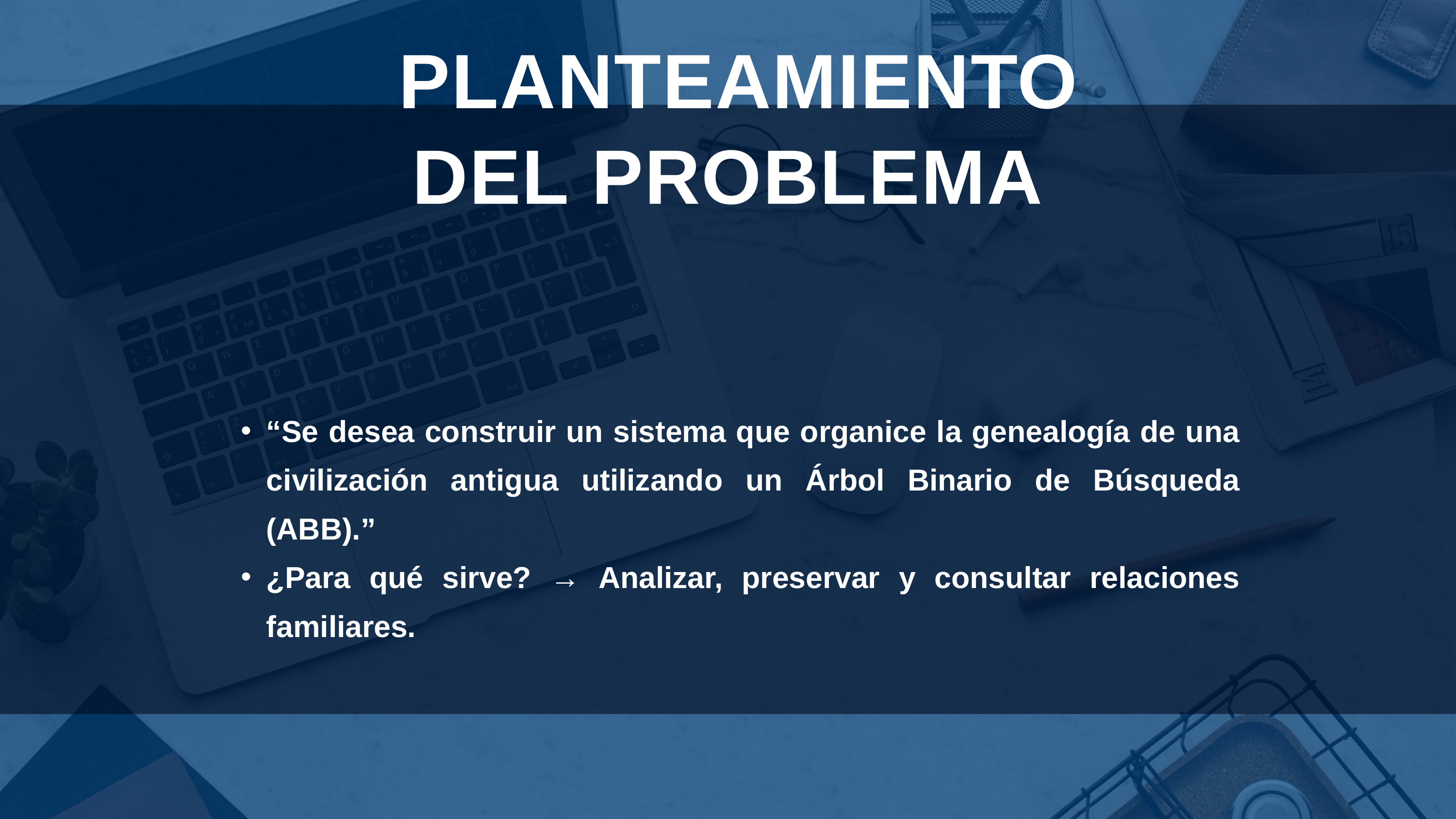

PLANTEAMIENTO DEL PROBLEMA

“Se desea construir un sistema que organice la genealogía de una civilización antigua utilizando un Árbol Binario de Búsqueda (ABB).”
¿Para qué sirve? → Analizar, preservar y consultar relaciones familiares.